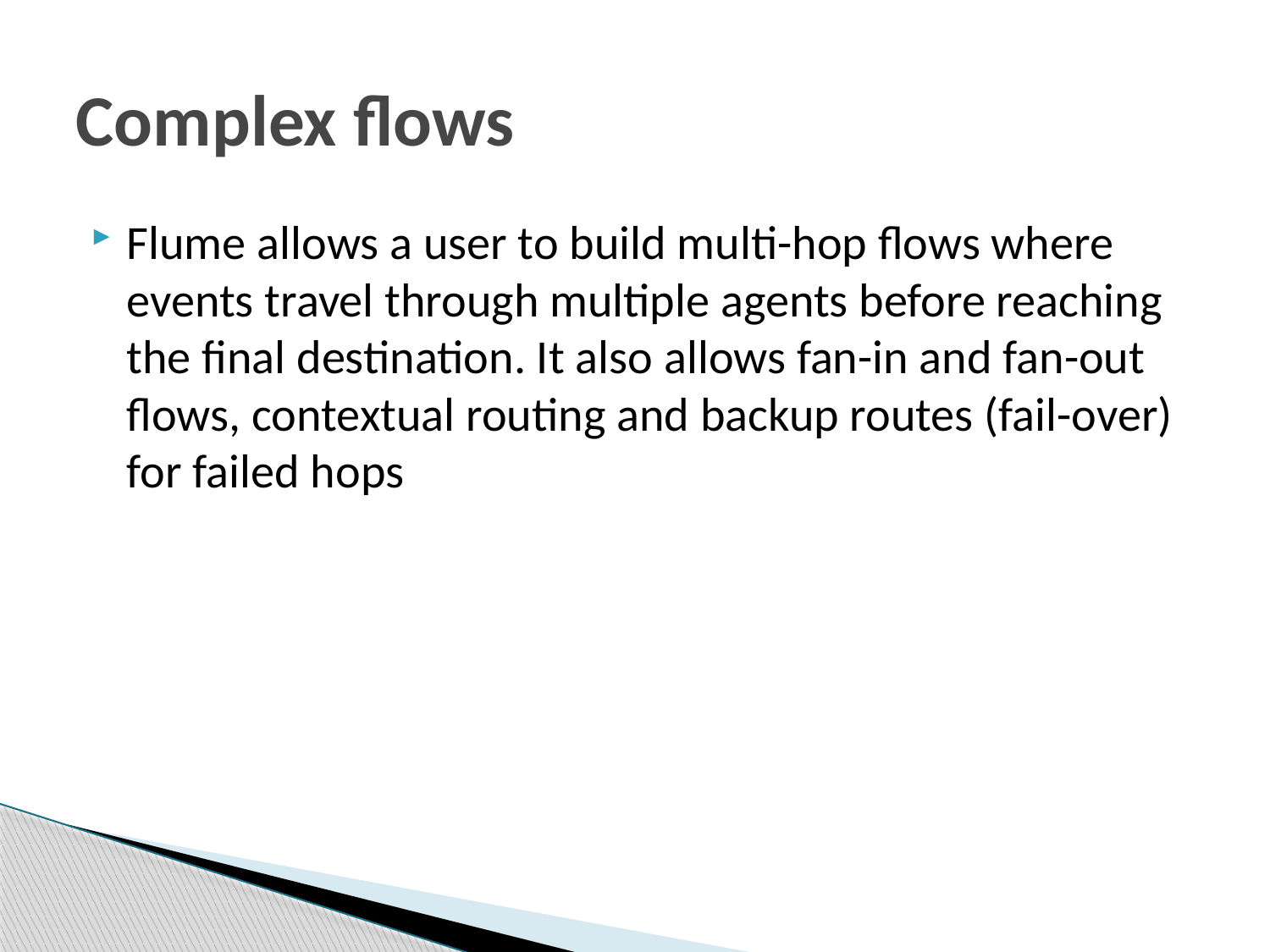

# Complex flows
Flume allows a user to build multi-hop flows where events travel through multiple agents before reaching the final destination. It also allows fan-in and fan-out flows, contextual routing and backup routes (fail-over) for failed hops